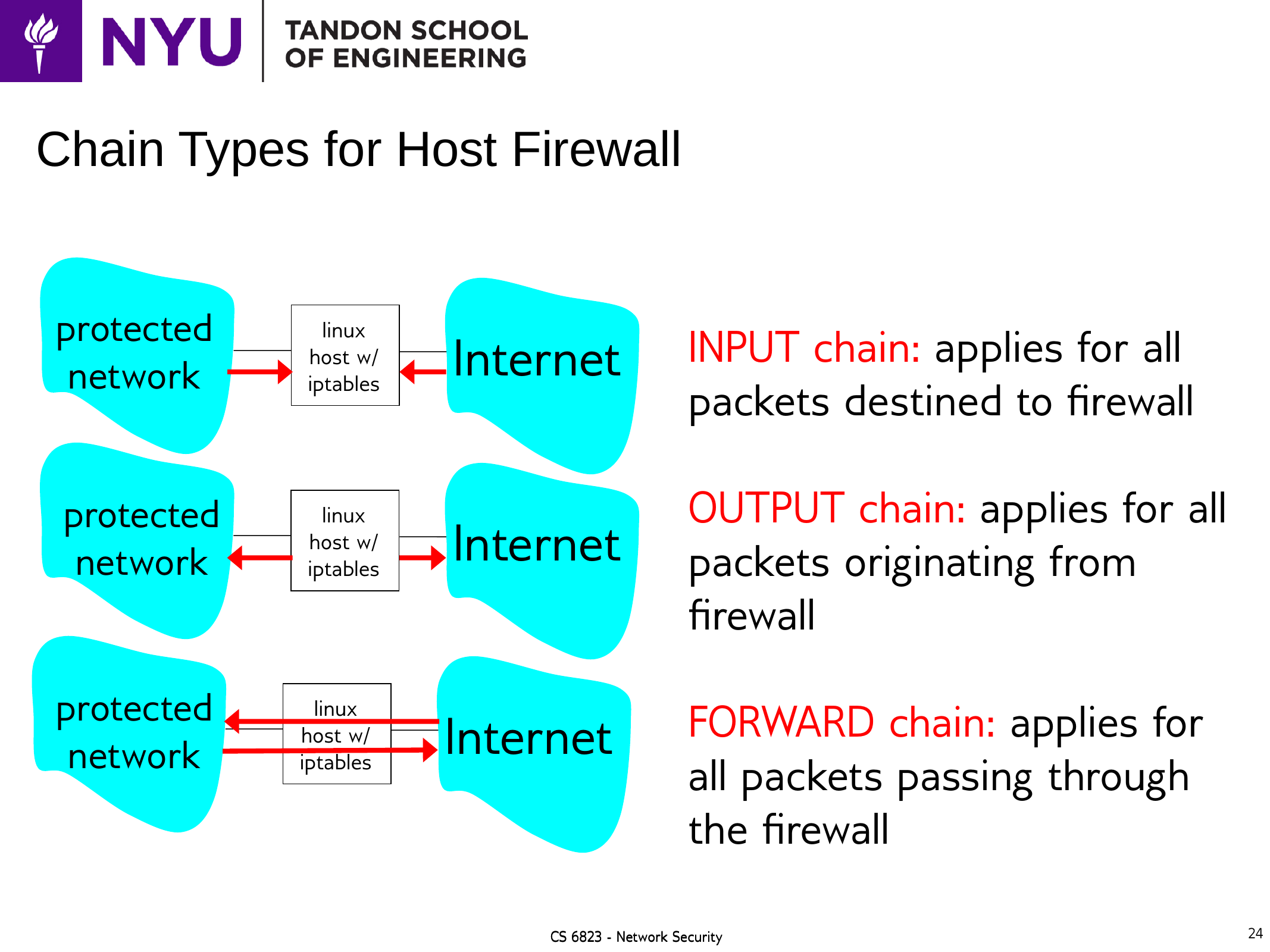

# Chain Types for Host Firewall

linux
host w/
iptables
Internet

protected
network

linux
host w/
iptables
Internet

protected
network

protected
network

linux
host w/
iptables
Internet

INPUT chain: applies for all packets destined to firewall

OUTPUT chain: applies for all packets originating from firewall

FORWARD chain: applies for all packets passing through the firewall
24
CS 6823 - Network Security
CS 6823 - Network Security